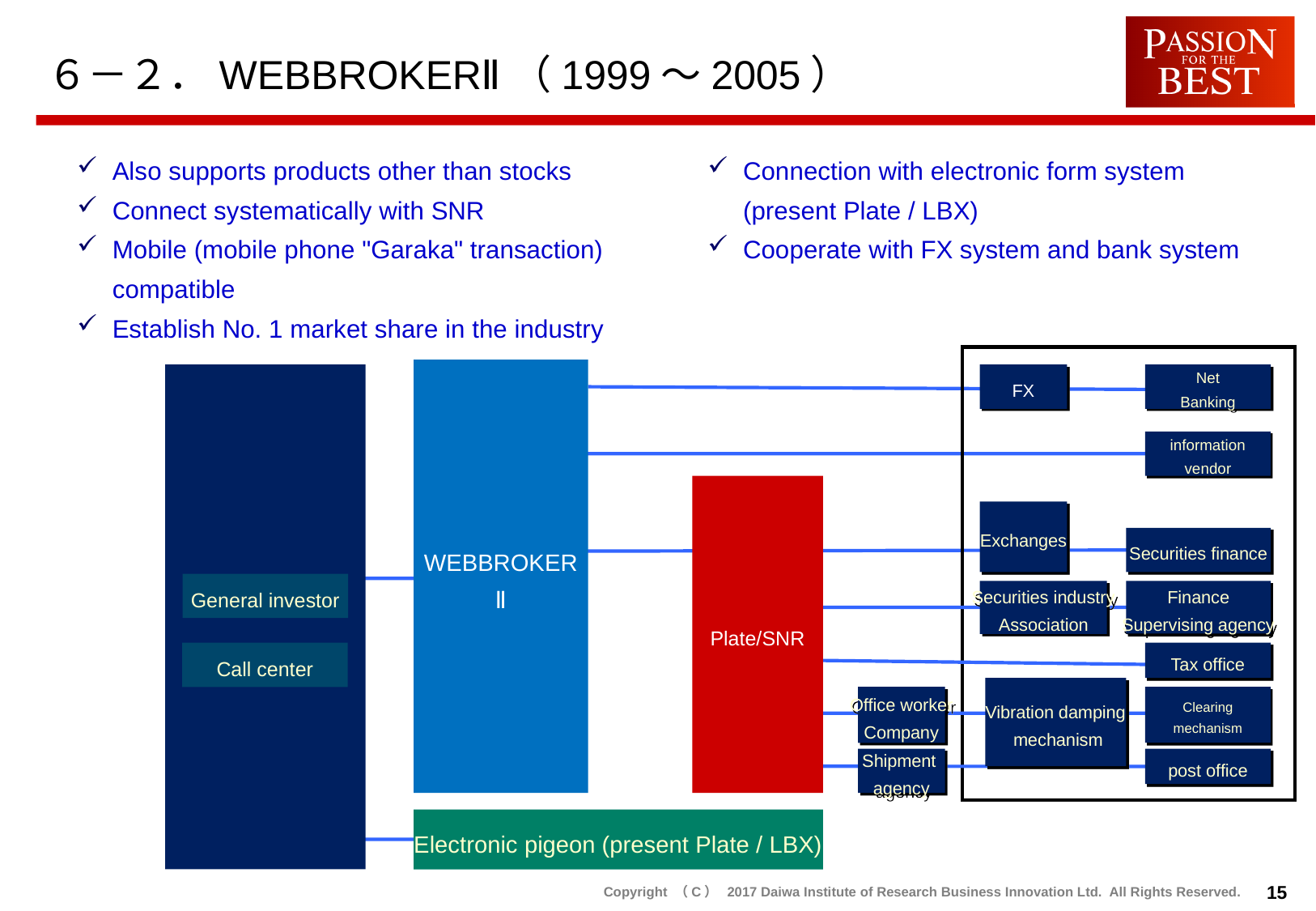

６－２．WEBBROKERⅡ（1999～2005）
Also supports products other than stocks
Connect systematically with SNR
Mobile (mobile phone "Garaka" transaction) compatible
Establish No. 1 market share in the industry
Connection with electronic form system (present Plate / LBX)
Cooperate with FX system and bank system

WEBBROKER
Ⅱ

FX
Net
Banking

information
vendor

Plate/SNR
Exchanges
Securities finance

General investor

Securities industry
Association
Finance
Supervising agency

Call center
Tax office

Vibration damping
 mechanism
Office worker
Company
Clearing
mechanism

Shipment
agency
post office

Electronic pigeon (present Plate / LBX)